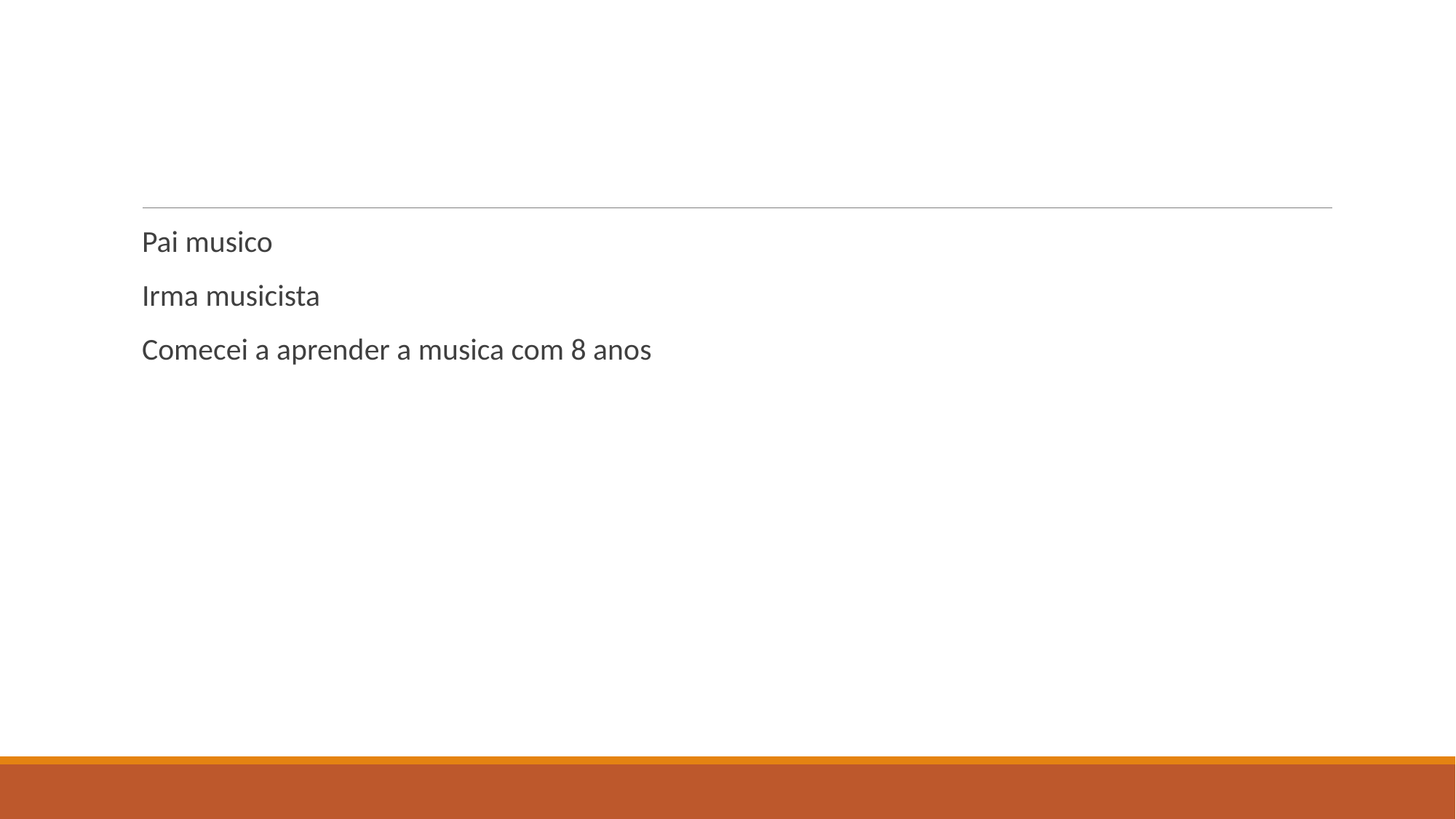

#
Pai musico
Irma musicista
Comecei a aprender a musica com 8 anos